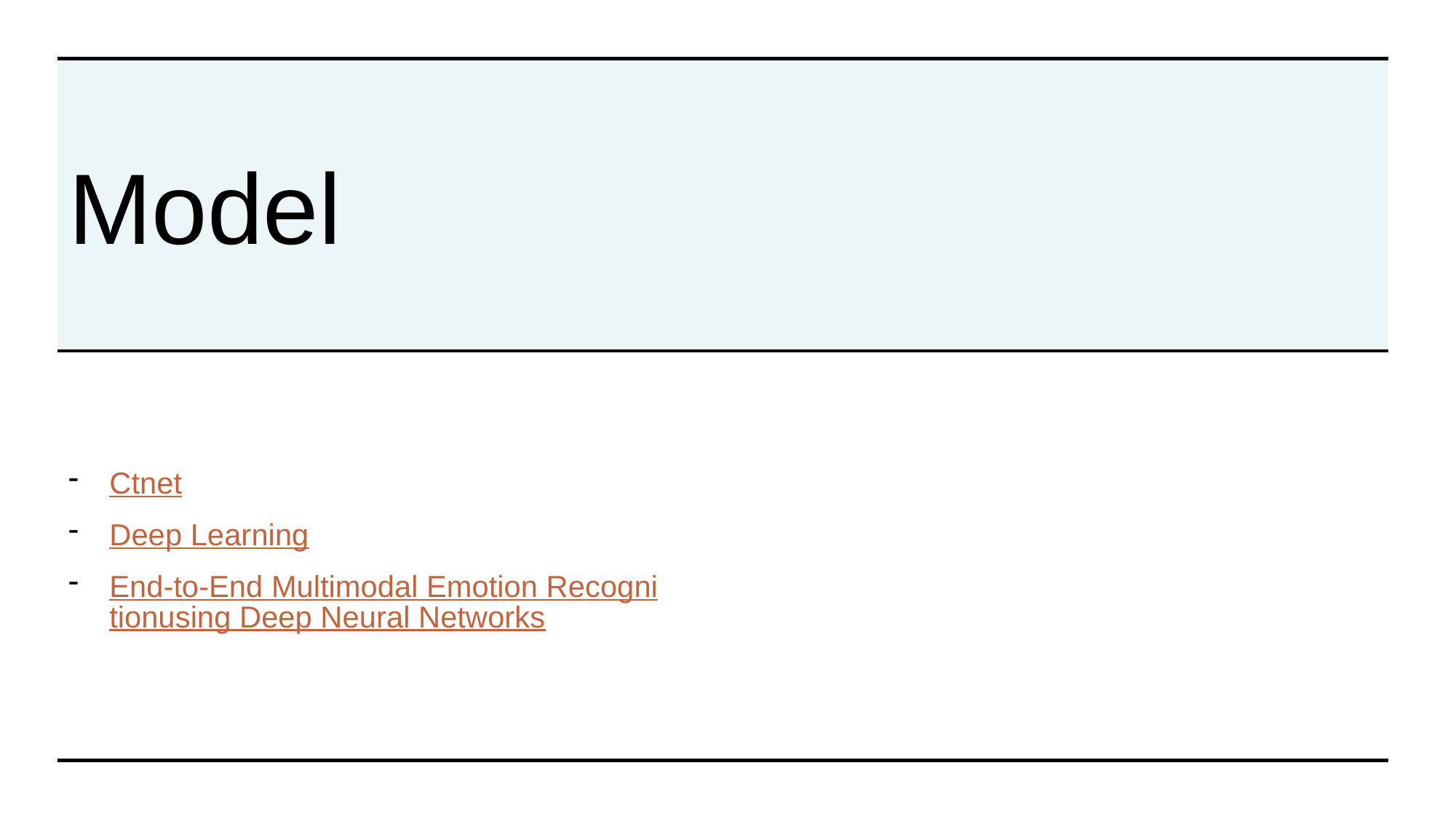

# Model
Ctnet
Deep Learning
End-to-End Multimodal Emotion Recognitionusing Deep Neural Networks